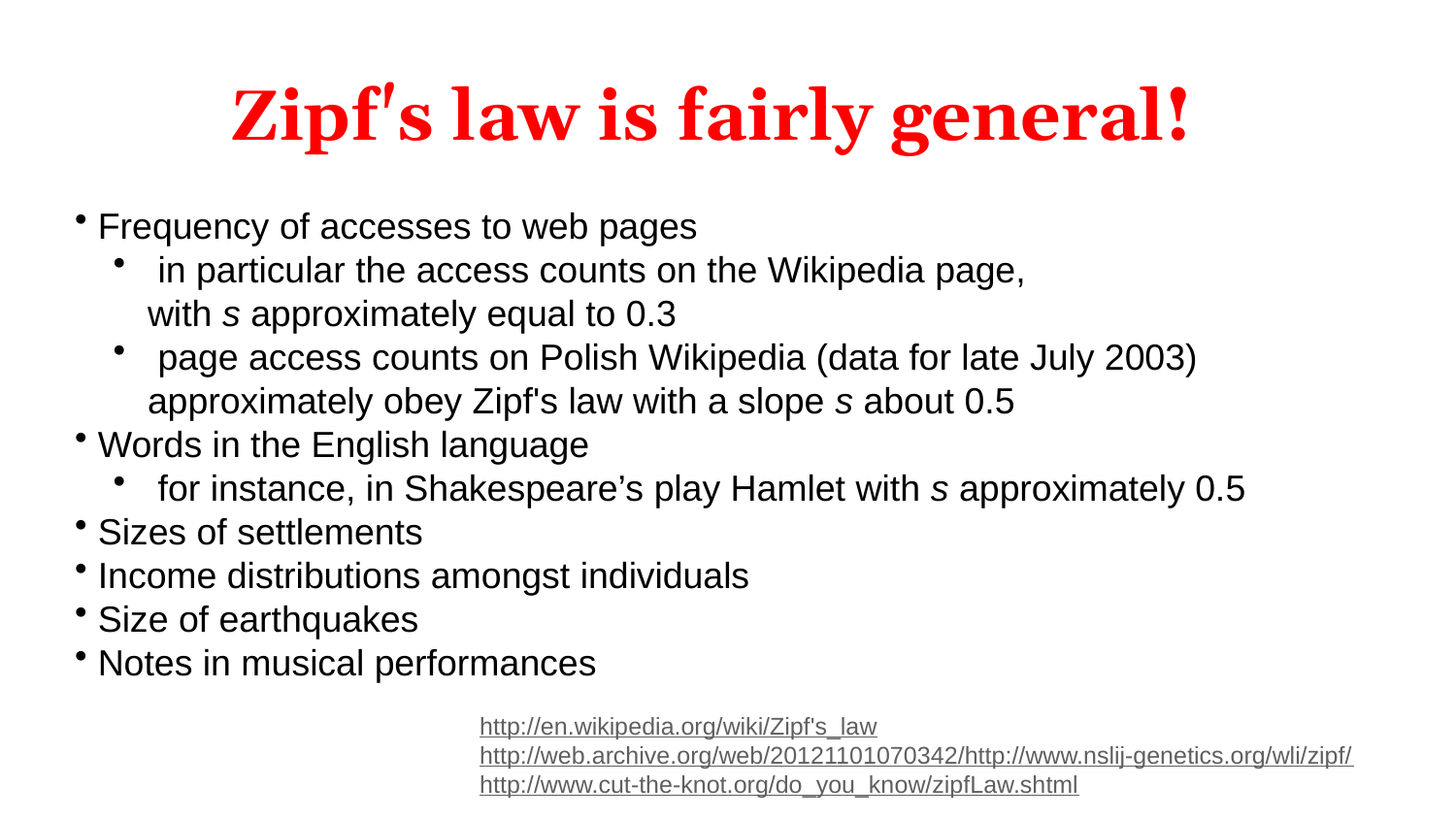

# Zipf's law is fairly general!
 Frequency of accesses to web pages
 in particular the access counts on the Wikipedia page,
with s approximately equal to 0.3
 page access counts on Polish Wikipedia (data for late July 2003)
approximately obey Zipf's law with a slope s about 0.5
 Words in the English language
 for instance, in Shakespeare’s play Hamlet with s approximately 0.5
 Sizes of settlements
 Income distributions amongst individuals
 Size of earthquakes
 Notes in musical performances
http://en.wikipedia.org/wiki/Zipf's_law
http://web.archive.org/web/20121101070342/http://www.nslij-genetics.org/wli/zipf/
http://www.cut-the-knot.org/do_you_know/zipfLaw.shtml